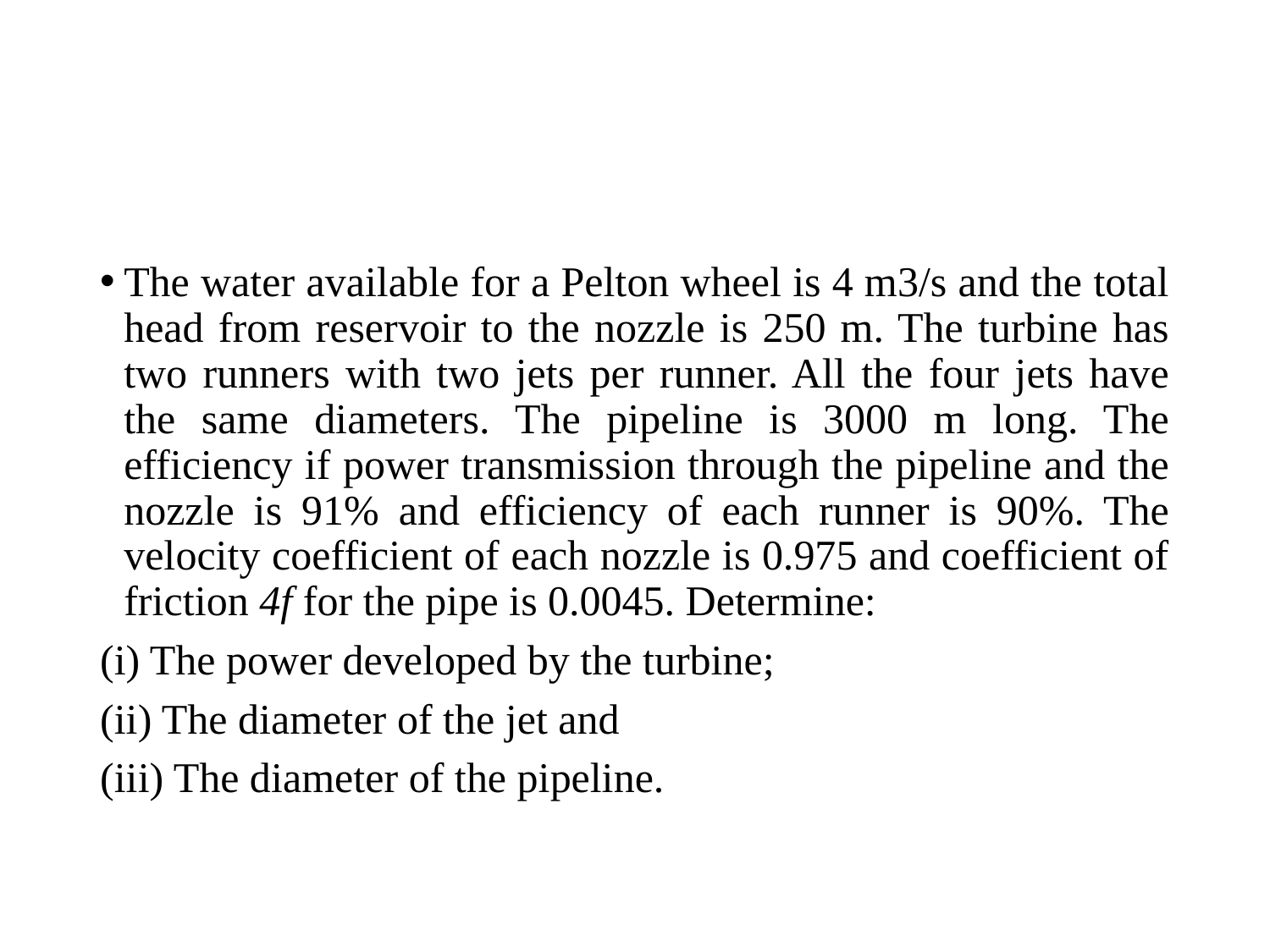

#
The water available for a Pelton wheel is 4 m3/s and the total head from reservoir to the nozzle is 250 m. The turbine has two runners with two jets per runner. All the four jets have the same diameters. The pipeline is 3000 m long. The efficiency if power transmission through the pipeline and the nozzle is 91% and efficiency of each runner is 90%. The velocity coefficient of each nozzle is 0.975 and coefficient of friction 4f for the pipe is 0.0045. Determine:
(i) The power developed by the turbine;
(ii) The diameter of the jet and
(iii) The diameter of the pipeline.